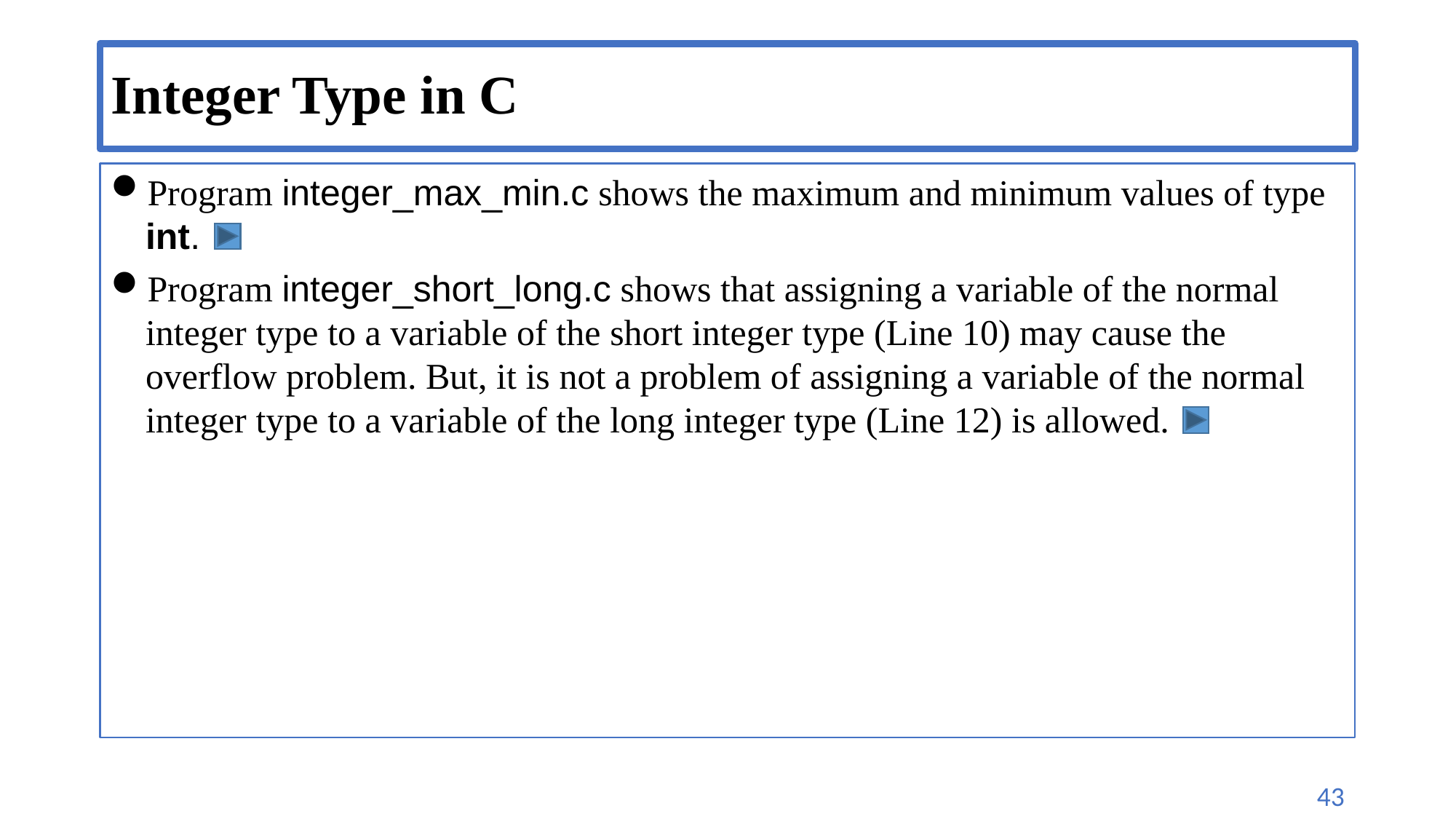

# Integer Type in C
Program integer_max_min.c shows the maximum and minimum values of type int.
Program integer_short_long.c shows that assigning a variable of the normal integer type to a variable of the short integer type (Line 10) may cause the overflow problem. But, it is not a problem of assigning a variable of the normal integer type to a variable of the long integer type (Line 12) is allowed.